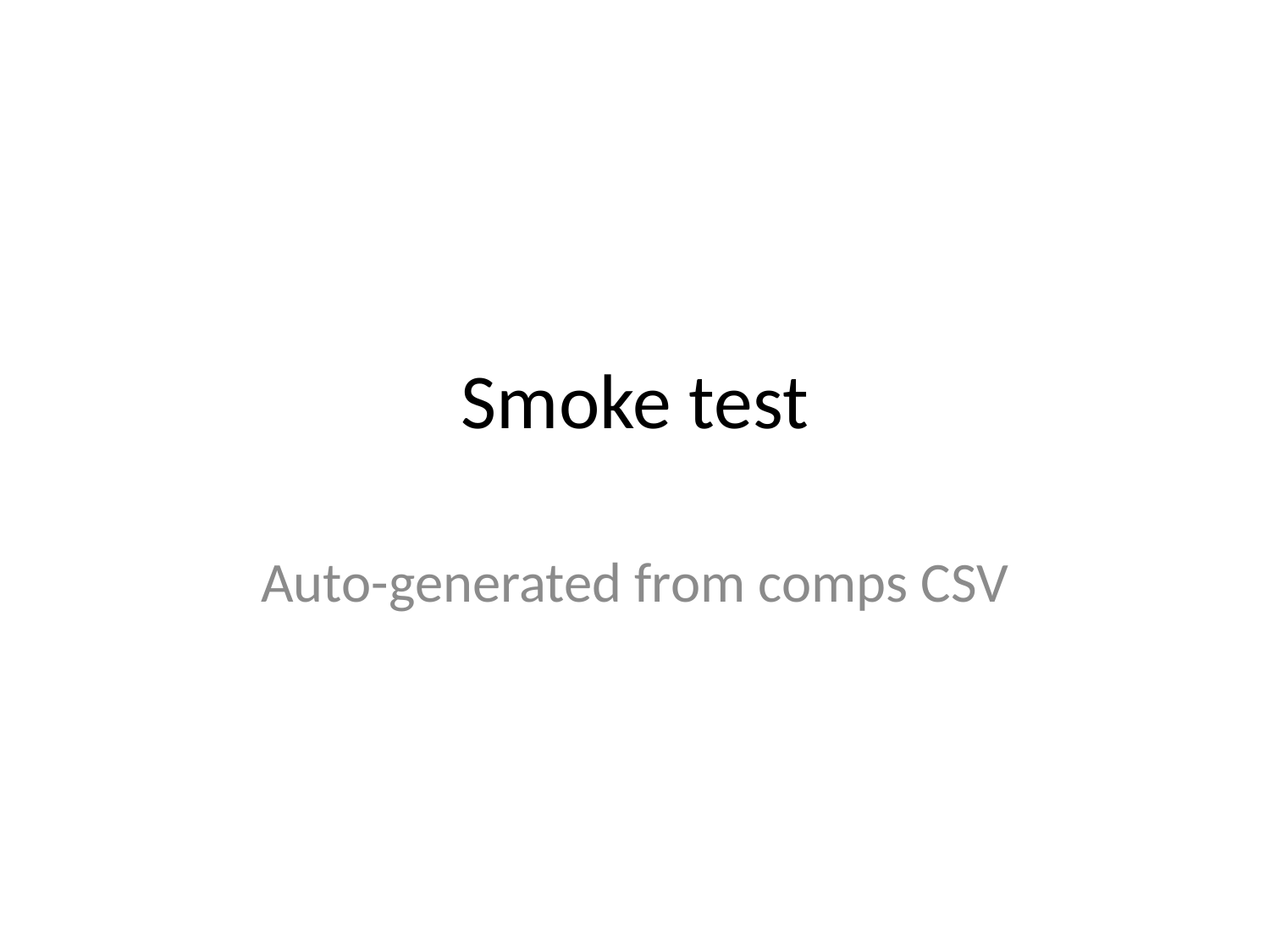

# Smoke test
Auto-generated from comps CSV